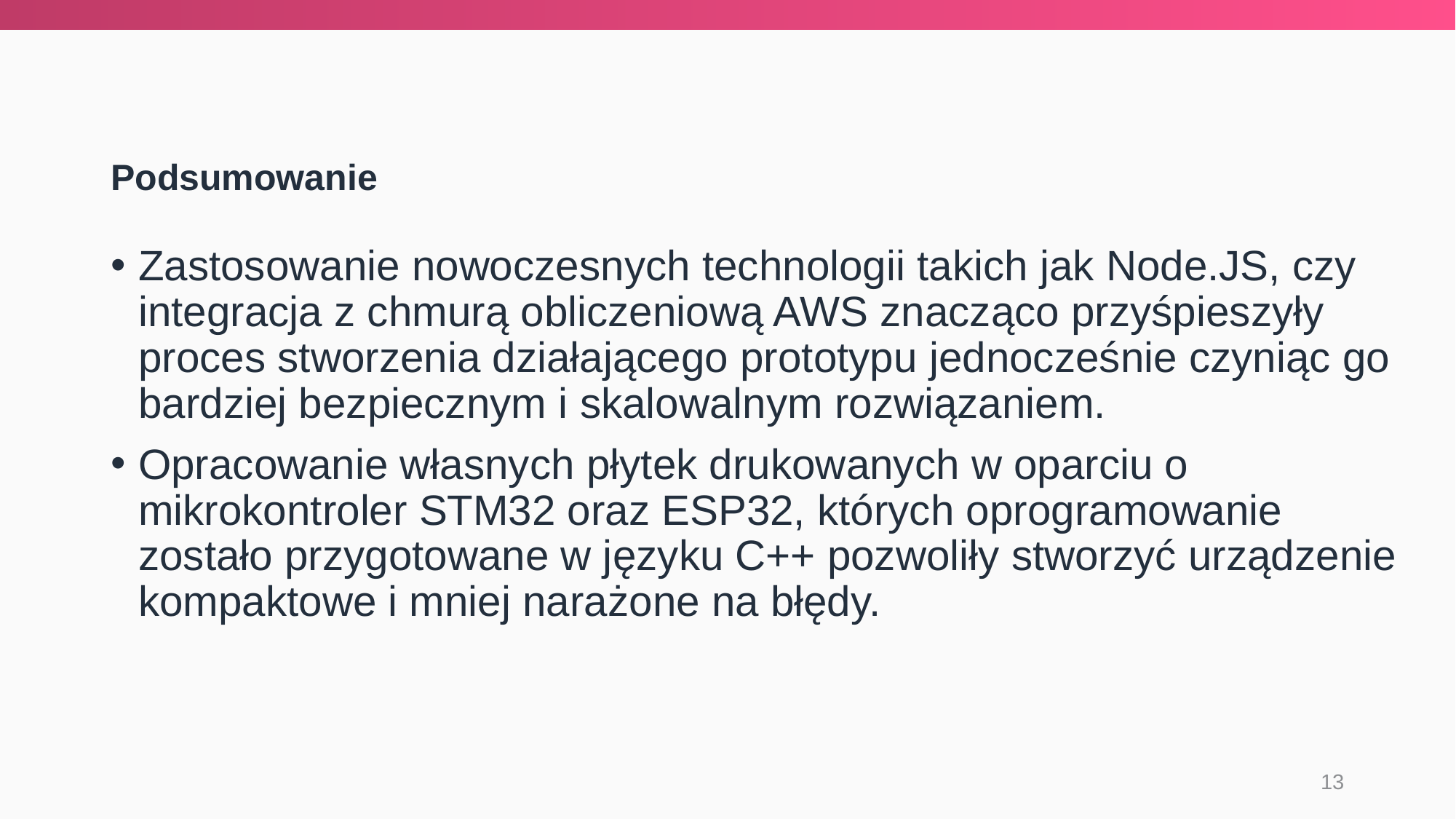

Podsumowanie
Zastosowanie nowoczesnych technologii takich jak Node.JS, czy integracja z chmurą obliczeniową AWS znacząco przyśpieszyły proces stworzenia działającego prototypu jednocześnie czyniąc go bardziej bezpiecznym i skalowalnym rozwiązaniem.
Opracowanie własnych płytek drukowanych w oparciu o mikrokontroler STM32 oraz ESP32, których oprogramowanie zostało przygotowane w języku C++ pozwoliły stworzyć urządzenie kompaktowe i mniej narażone na błędy.
13